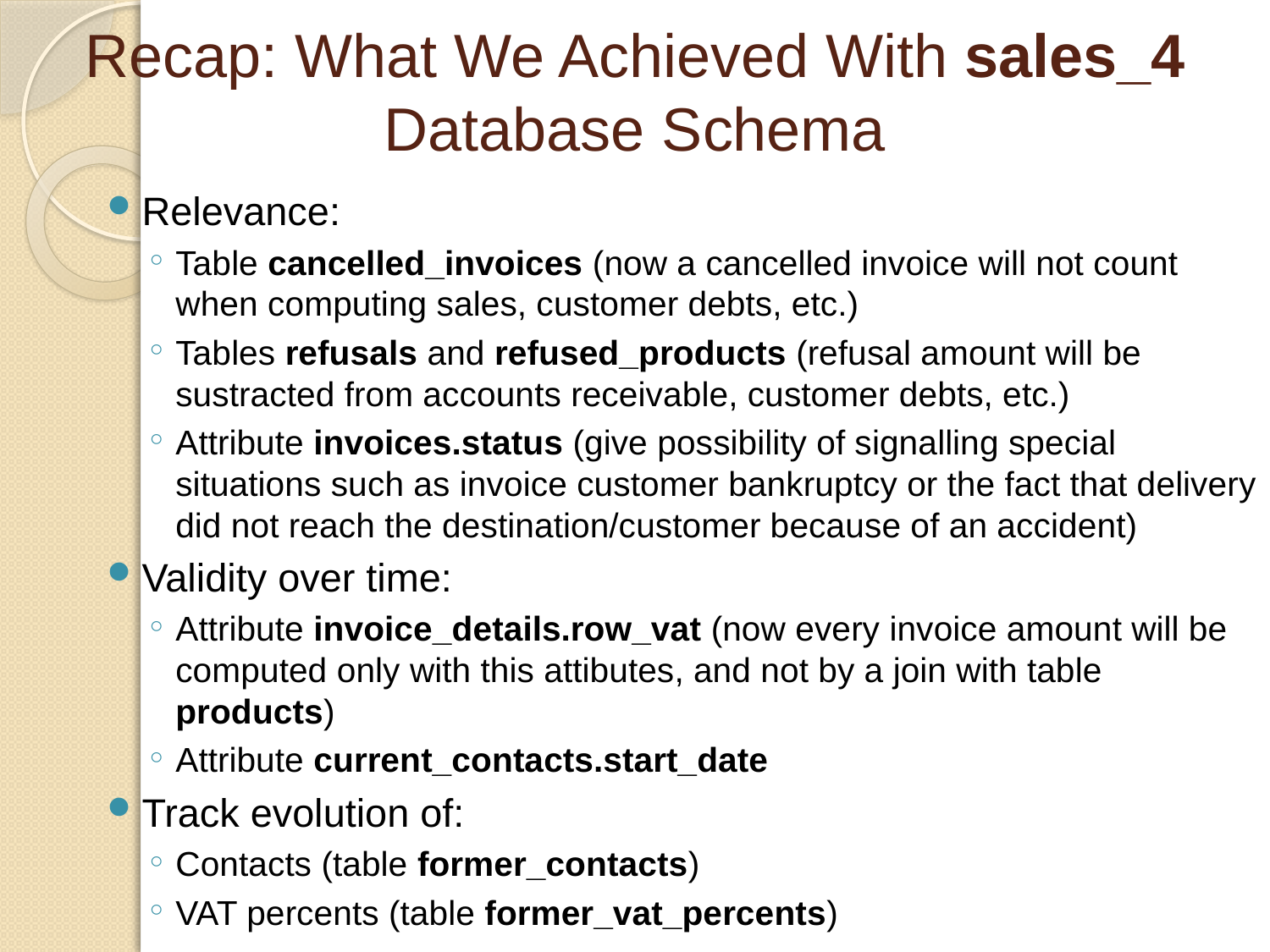

# Recap: What We Achieved With sales_4 Database Schema
Relevance:
Table cancelled_invoices (now a cancelled invoice will not count when computing sales, customer debts, etc.)
Tables refusals and refused_products (refusal amount will be sustracted from accounts receivable, customer debts, etc.)
Attribute invoices.status (give possibility of signalling special situations such as invoice customer bankruptcy or the fact that delivery did not reach the destination/customer because of an accident)
Validity over time:
Attribute invoice_details.row_vat (now every invoice amount will be computed only with this attibutes, and not by a join with table products)
Attribute current_contacts.start_date
Track evolution of:
Contacts (table former_contacts)
VAT percents (table former_vat_percents)